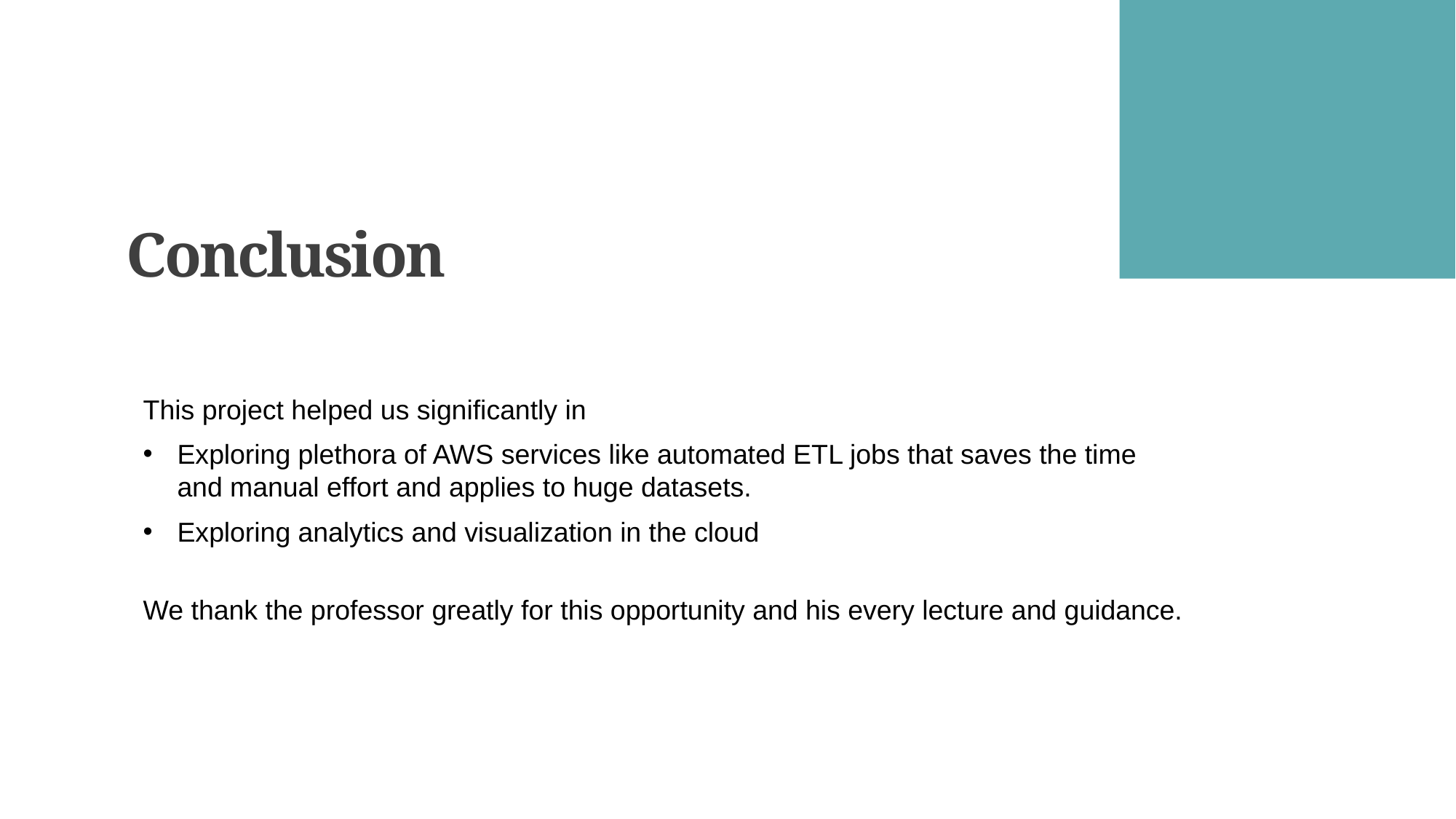

Conclusion

This project helped us significantly in
Exploring plethora of AWS services like automated ETL jobs that saves the time and manual effort and applies to huge datasets.
Exploring analytics and visualization in the cloud
We thank the professor greatly for this opportunity and his every lecture and guidance.